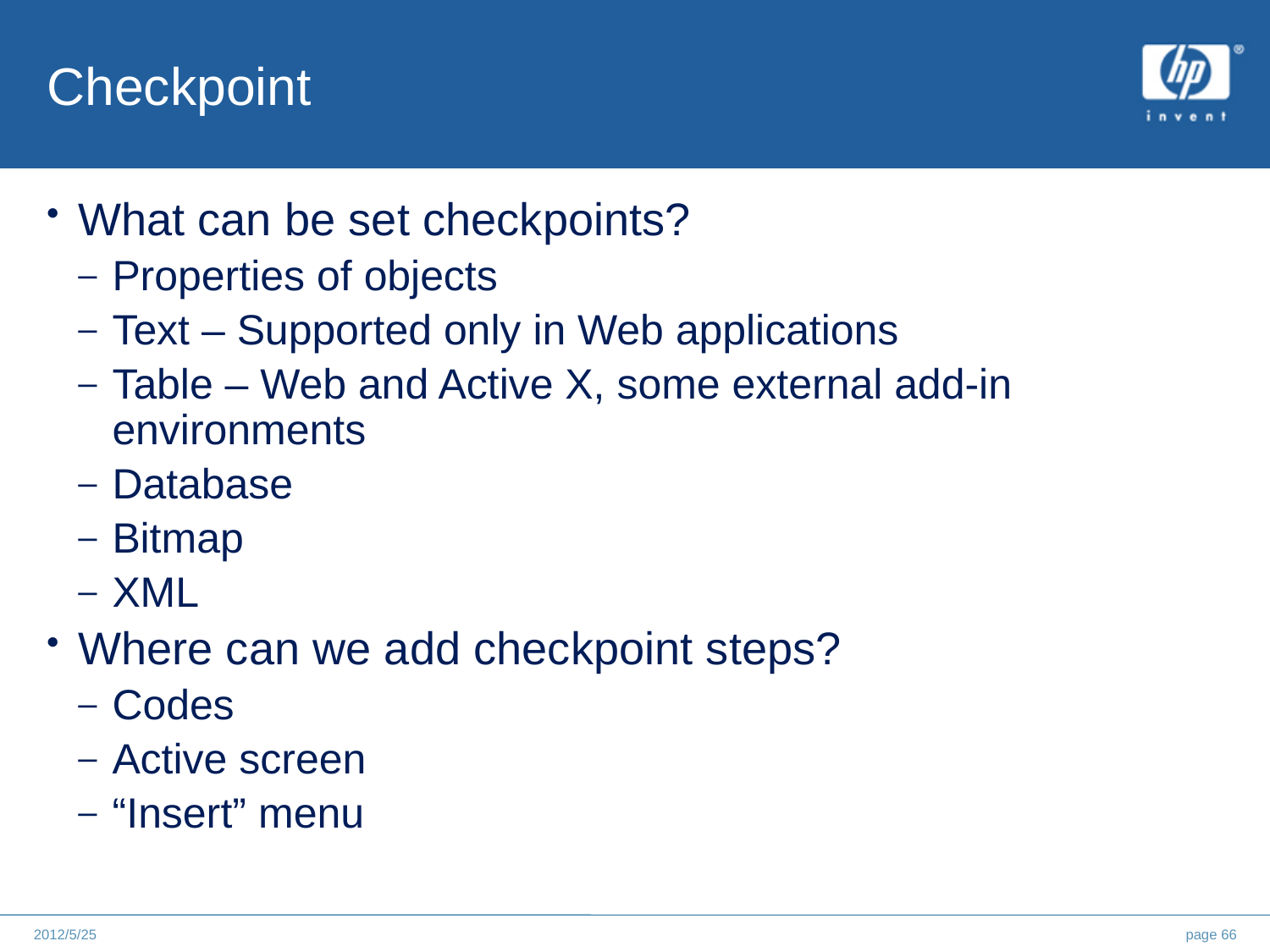

# Checkpoint
What can be set checkpoints?
Properties of objects
Text – Supported only in Web applications
Table – Web and Active X, some external add-in environments
Database
Bitmap
XML
Where can we add checkpoint steps?
Codes
Active screen
“Insert” menu
******
2012/5/25
page 66